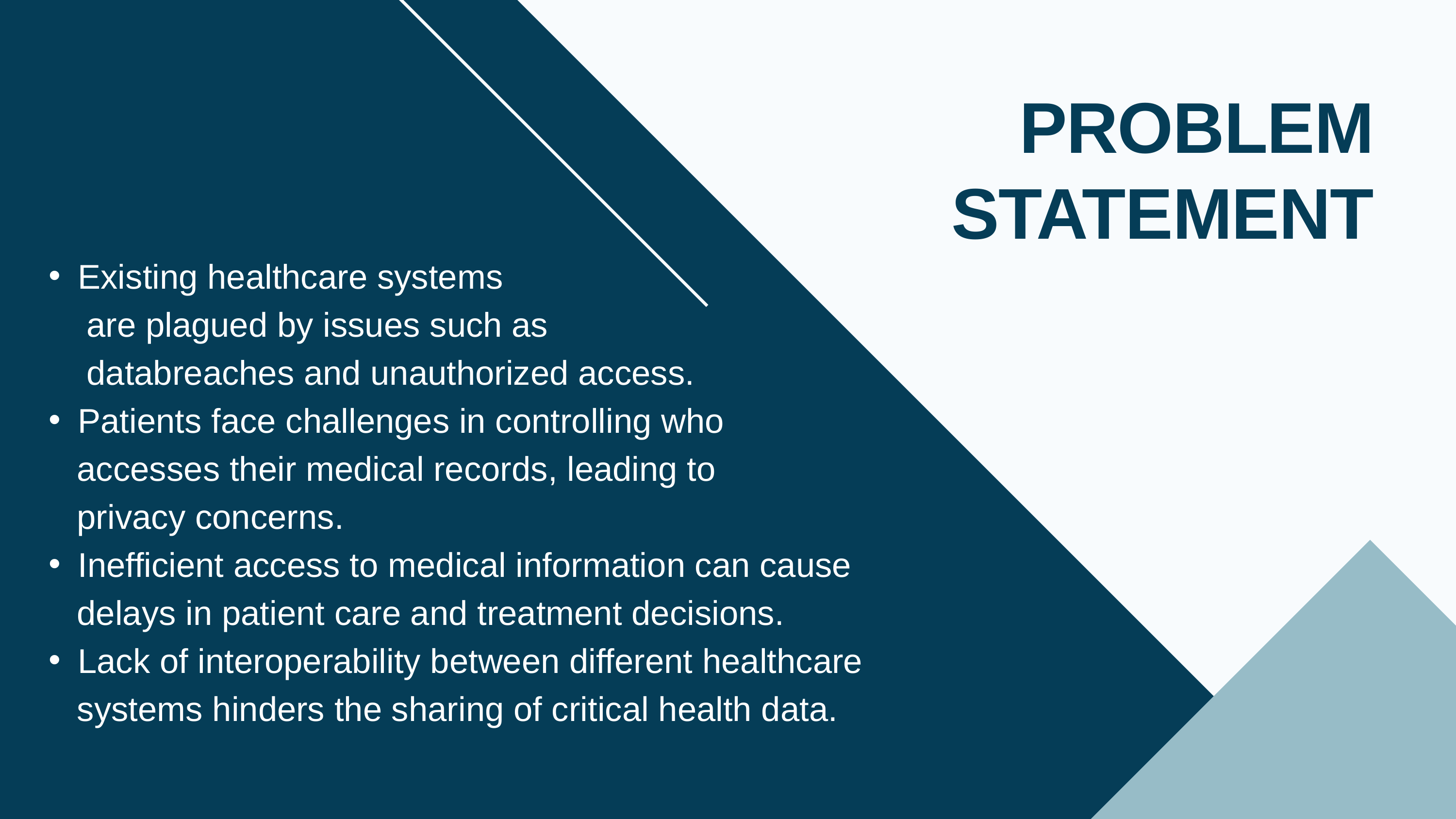

PROBLEM
STATEMENT

Existing healthcare systems
       are plagued by issues such as
       databreaches and unauthorized access.
Patients face challenges in controlling who
      accesses their medical records, leading to
      privacy concerns.
Inefficient access to medical information can cause
      delays in patient care and treatment decisions.
Lack of interoperability between different healthcare
      systems hinders the sharing of critical health data.